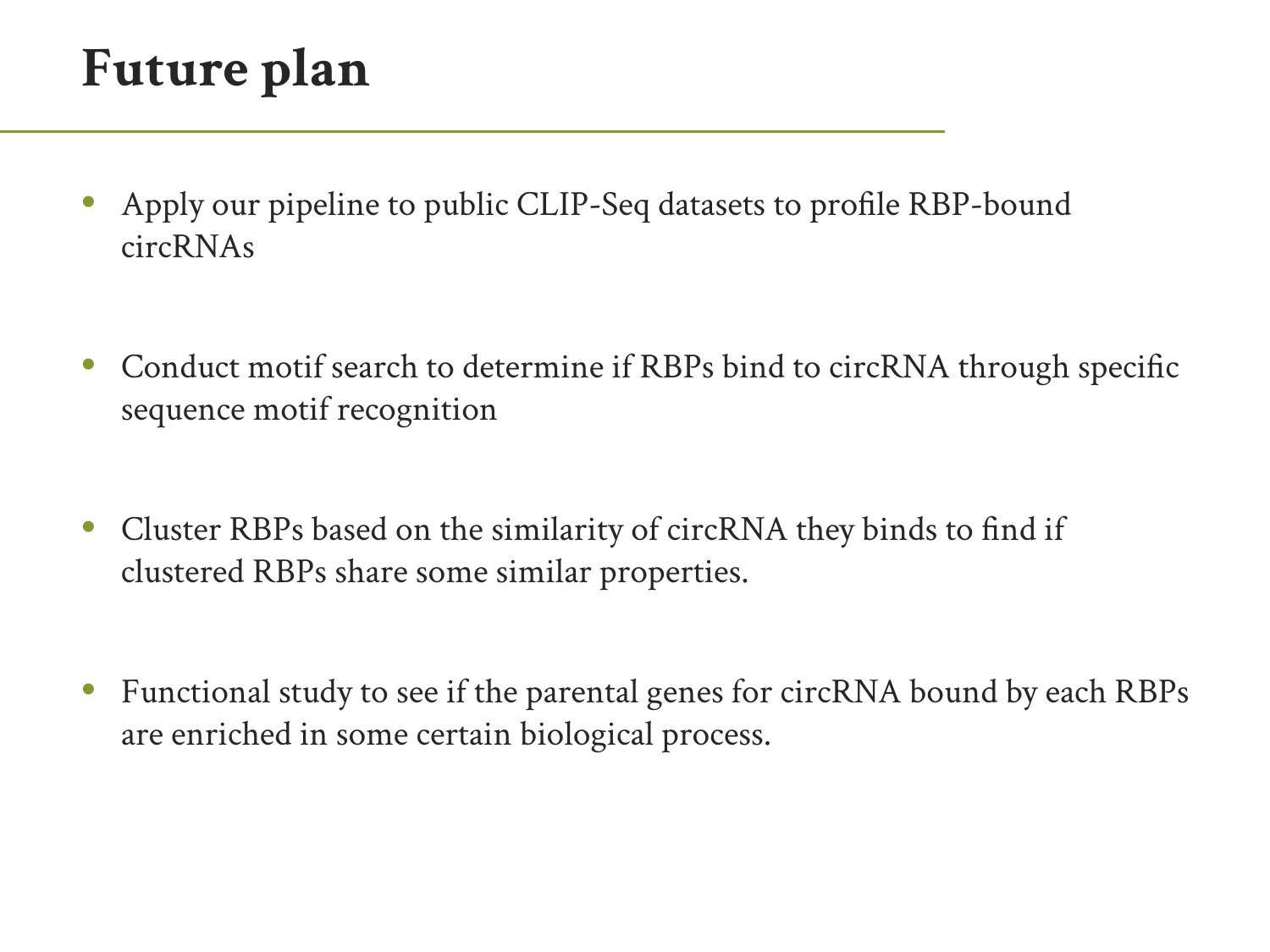

# Future plan
Apply our pipeline to public CLIP-Seq datasets to profile RBP-bound circRNAs

Conduct motif search to determine if RBPs bind to circRNA through specific sequence motif recognition

Cluster RBPs based on the similarity of circRNA they binds to find if clustered RBPs share some similar properties.

Functional study to see if the parental genes for circRNA bound by each RBPs are enriched in some certain biological process.